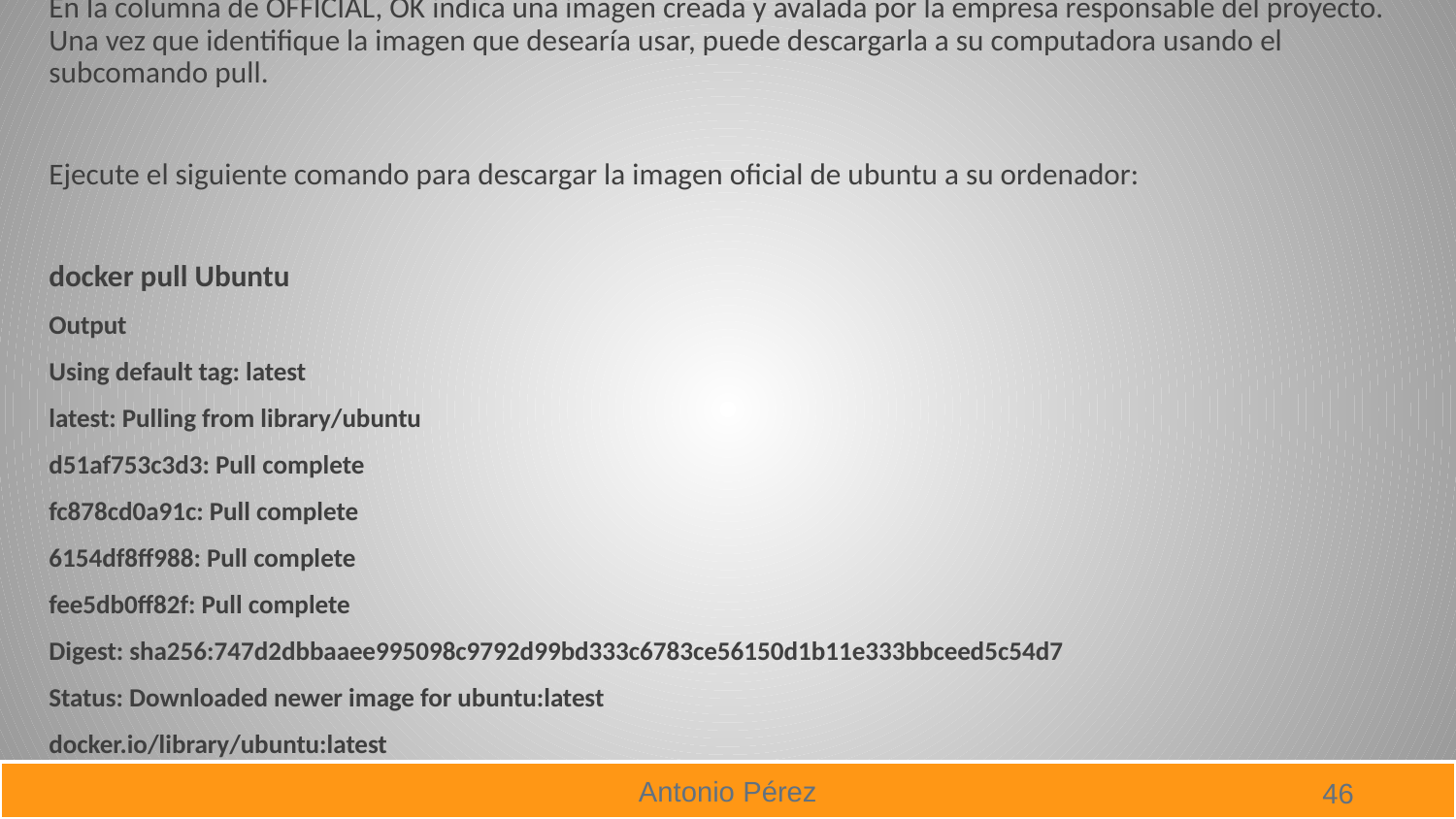

En la columna de OFFICIAL, OK indica una imagen creada y avalada por la empresa responsable del proyecto. Una vez que identifique la imagen que desearía usar, puede descargarla a su computadora usando el subcomando pull.

Ejecute el siguiente comando para descargar la imagen oficial de ubuntu a su ordenador:

docker pull Ubuntu
Output
Using default tag: latest
latest: Pulling from library/ubuntu
d51af753c3d3: Pull complete
fc878cd0a91c: Pull complete
6154df8ff988: Pull complete
fee5db0ff82f: Pull complete
Digest: sha256:747d2dbbaaee995098c9792d99bd333c6783ce56150d1b11e333bbceed5c54d7
Status: Downloaded newer image for ubuntu:latest
docker.io/library/ubuntu:latest